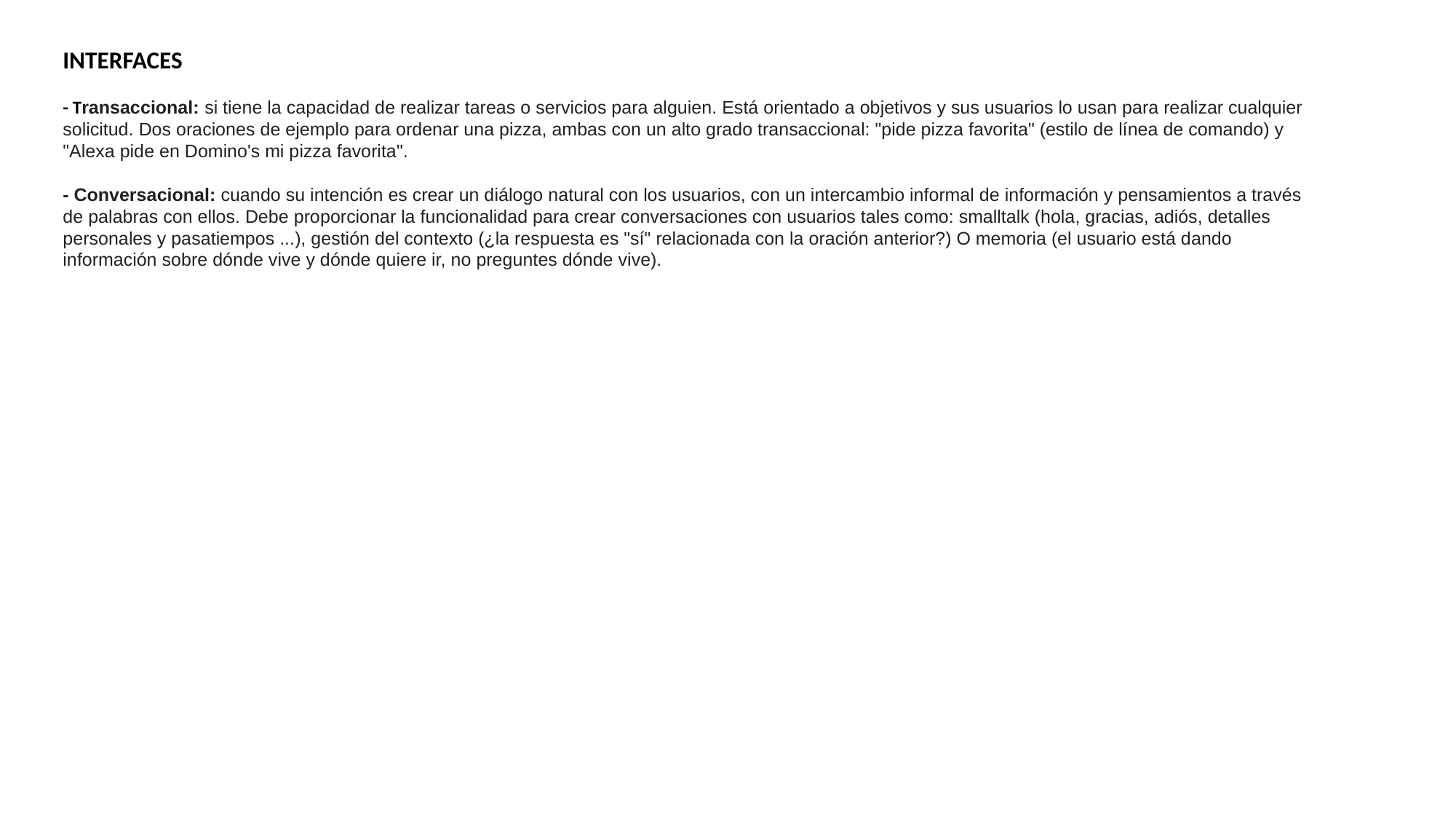

INTERFACES
- Transaccional: si tiene la capacidad de realizar tareas o servicios para alguien. Está orientado a objetivos y sus usuarios lo usan para realizar cualquier solicitud. Dos oraciones de ejemplo para ordenar una pizza, ambas con un alto grado transaccional: "pide pizza favorita" (estilo de línea de comando) y "Alexa pide en Domino's mi pizza favorita".

- Conversacional: cuando su intención es crear un diálogo natural con los usuarios, con un intercambio informal de información y pensamientos a través de palabras con ellos. Debe proporcionar la funcionalidad para crear conversaciones con usuarios tales como: smalltalk (hola, gracias, adiós, detalles personales y pasatiempos ...), gestión del contexto (¿la respuesta es "sí" relacionada con la oración anterior?) O memoria (el usuario está dando información sobre dónde vive y dónde quiere ir, no preguntes dónde vive).